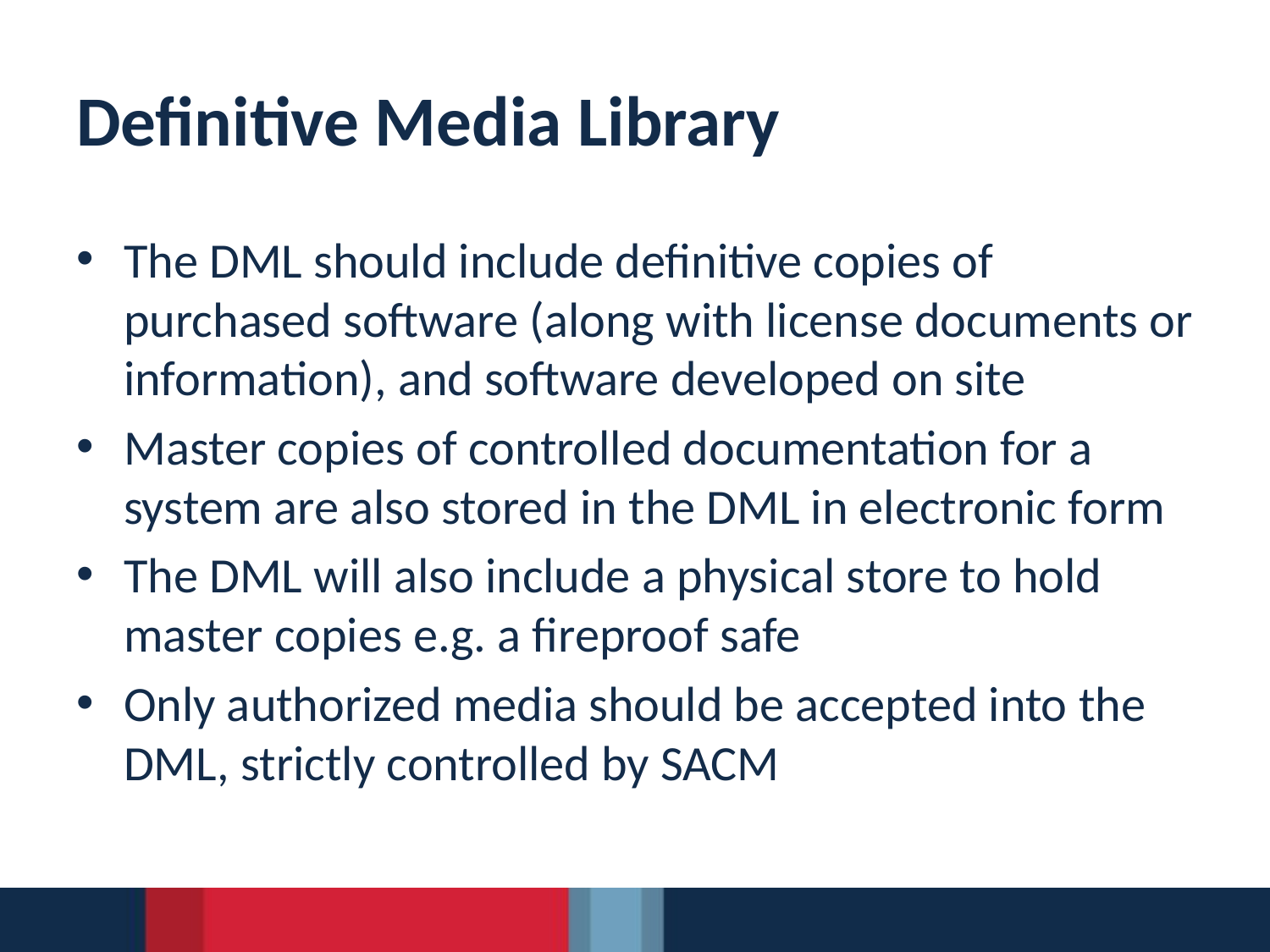

# Definitive Media Library
The DML should include definitive copies of purchased software (along with license documents or information), and software developed on site
Master copies of controlled documentation for a system are also stored in the DML in electronic form
The DML will also include a physical store to hold master copies e.g. a fireproof safe
Only authorized media should be accepted into the DML, strictly controlled by SACM